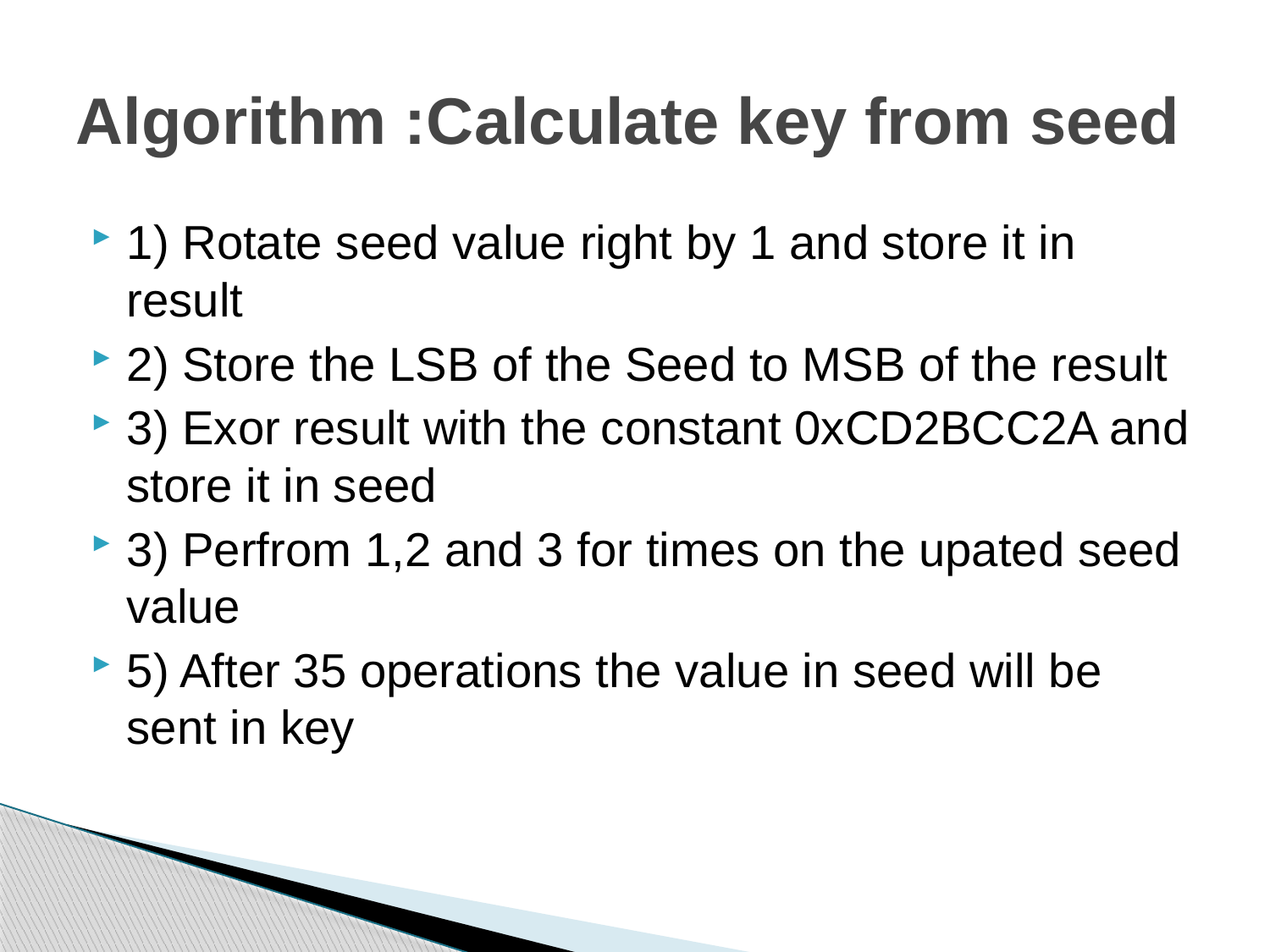

# Algorithm :Calculate key from seed
1) Rotate seed value right by 1 and store it in result
2) Store the LSB of the Seed to MSB of the result
3) Exor result with the constant 0xCD2BCC2A and store it in seed
3) Perfrom 1,2 and 3 for times on the upated seed value
5) After 35 operations the value in seed will be sent in key